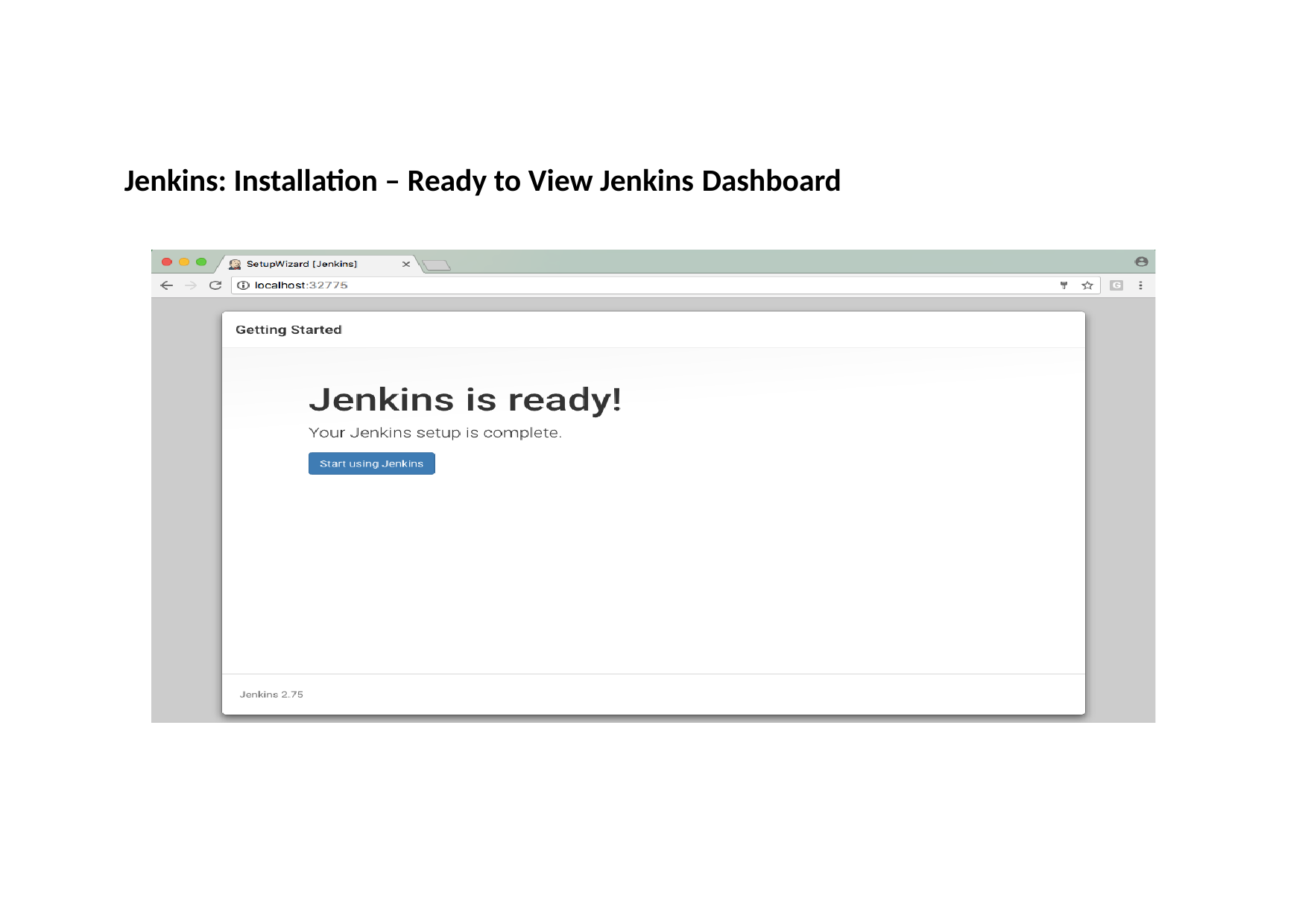

# Jenkins: Installation – Ready to View Jenkins Dashboard